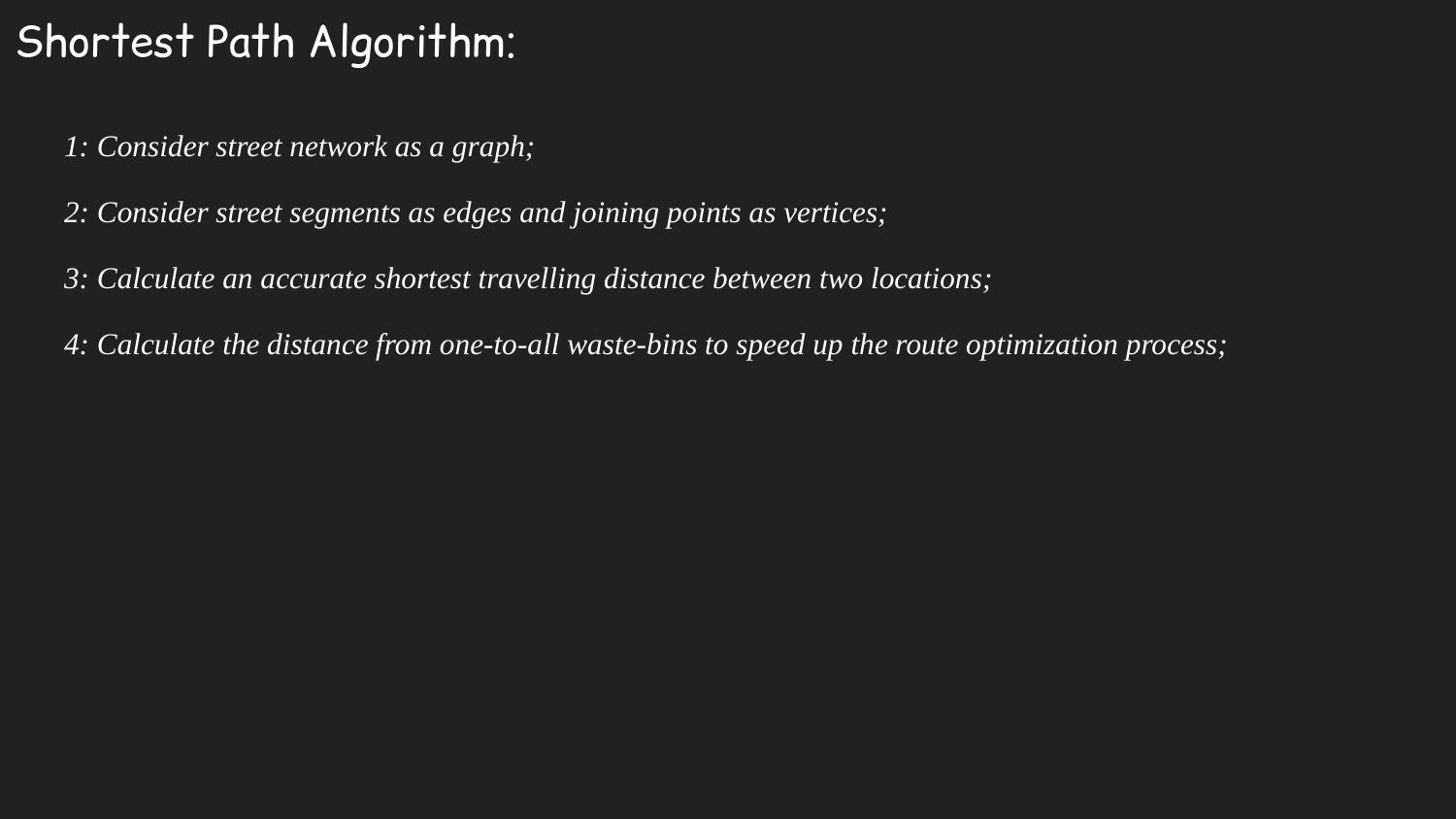

# Shortest Path Algorithm:
1: Consider street network as a graph;
2: Consider street segments as edges and joining points as vertices;
3: Calculate an accurate shortest travelling distance between two locations;
4: Calculate the distance from one-to-all waste-bins to speed up the route optimization process;